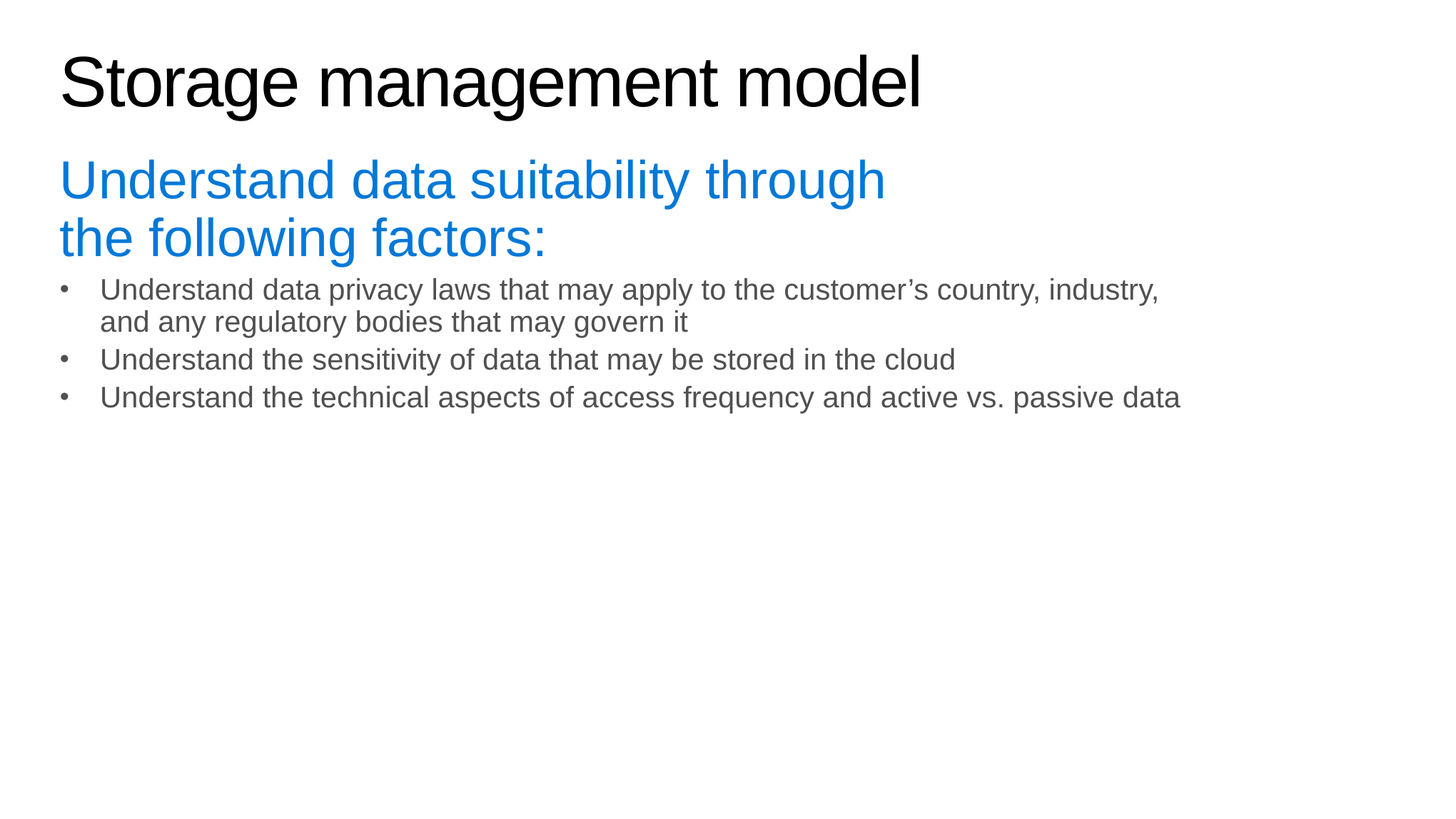

# Storage management model
Understand data suitability through                    the following factors:
Understand data privacy laws that may apply to the customer’s country, industry, and any regulatory bodies that may govern it
Understand the sensitivity of data that may be stored in the cloud
Understand the technical aspects of access frequency and active vs. passive data